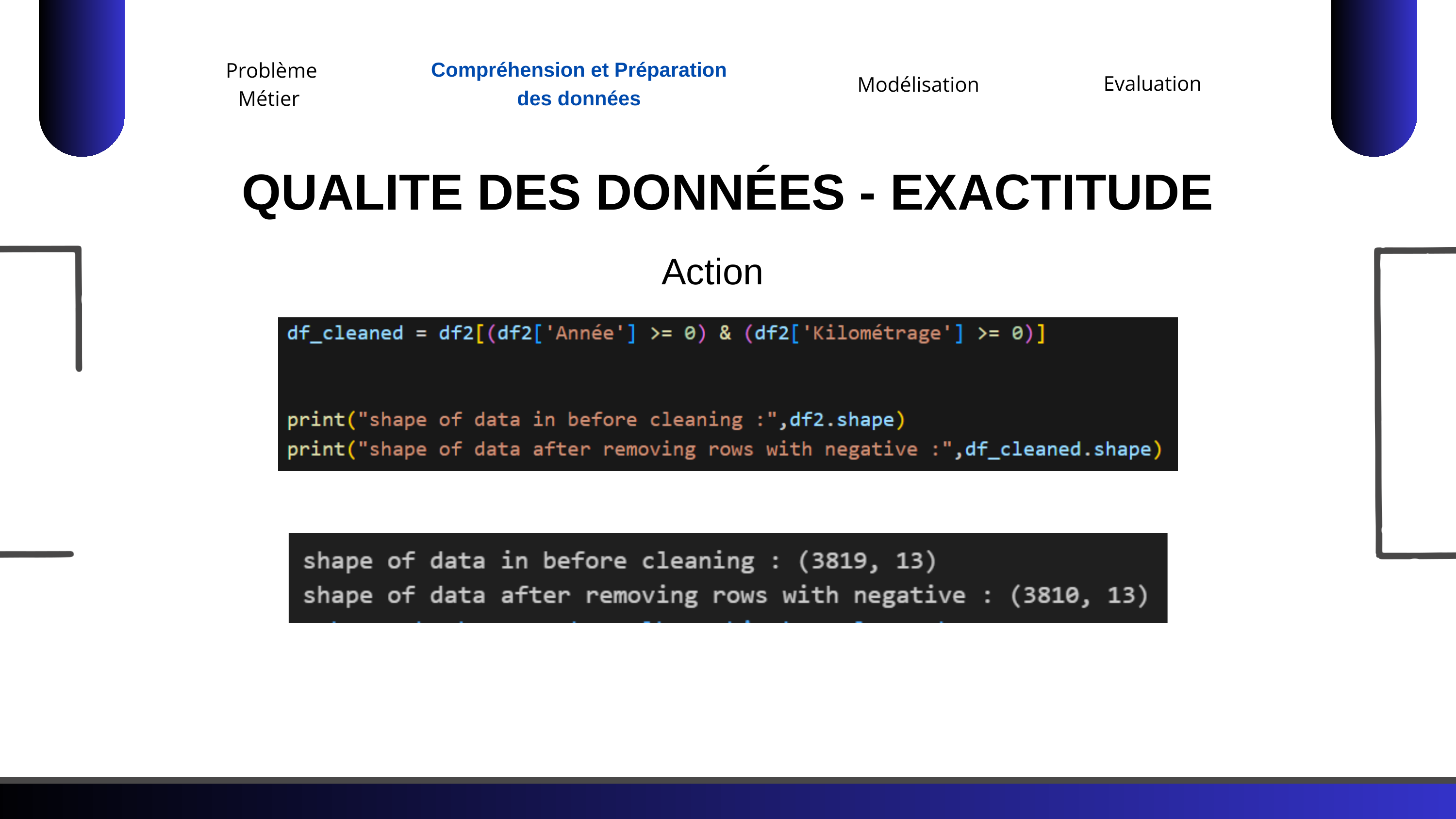

Compréhension et Préparation des données
Problème
Métier
Evaluation
Modélisation
QUALITE DES DONNÉES - EXACTITUDE
Action